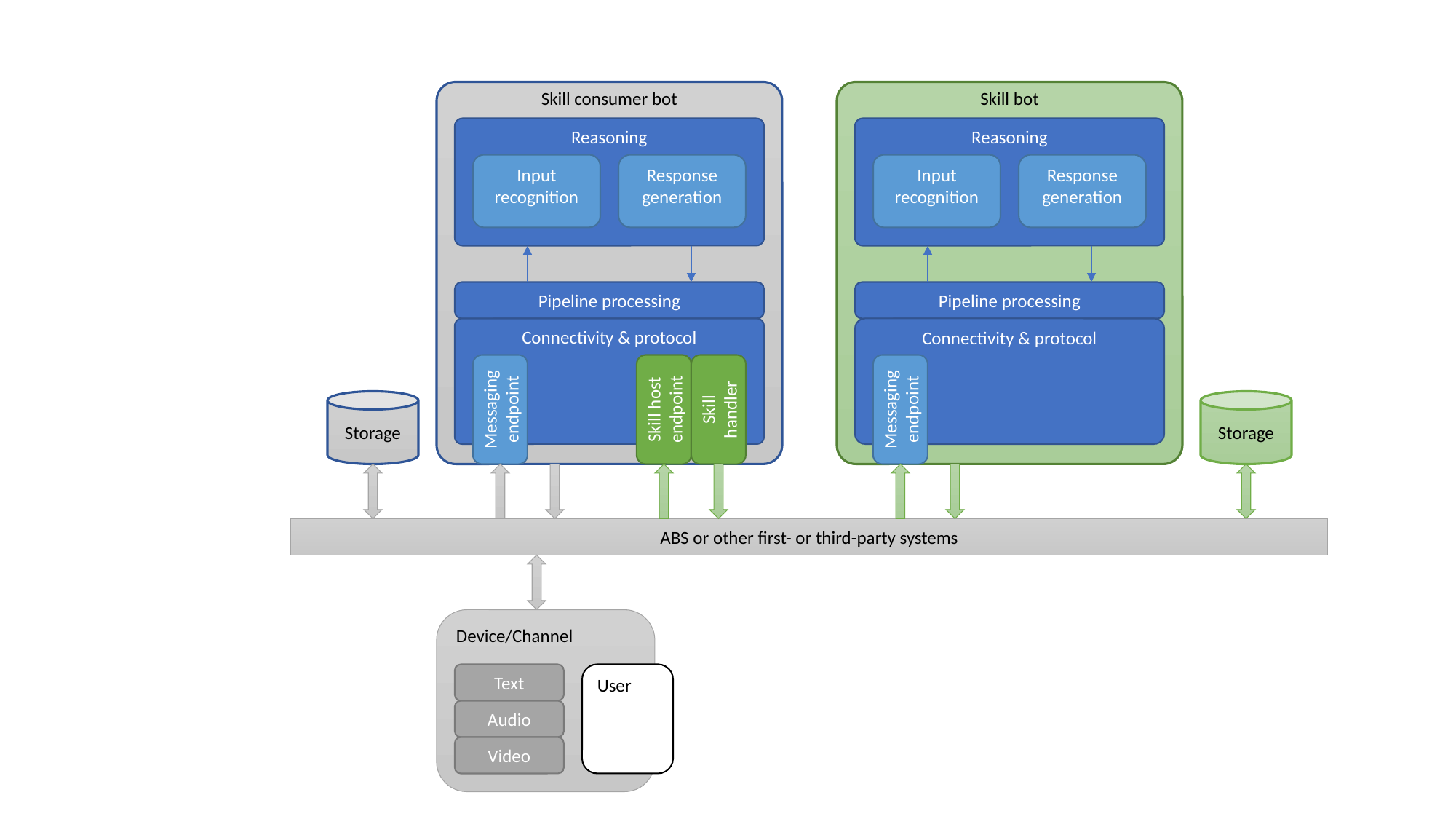

Skill consumer bot
Reasoning
Input recognition
Response generation
Pipeline processing
Connectivity & protocol
Messaging endpoint
Skill host endpoint
Skill handler

Skill bot
Reasoning
Input recognition
Response generation
Pipeline processing
Connectivity & protocol
Messaging endpoint

Storage
Storage

ABS or other first- or third-party systems

Device/Channel
Text
Audio
Video
User